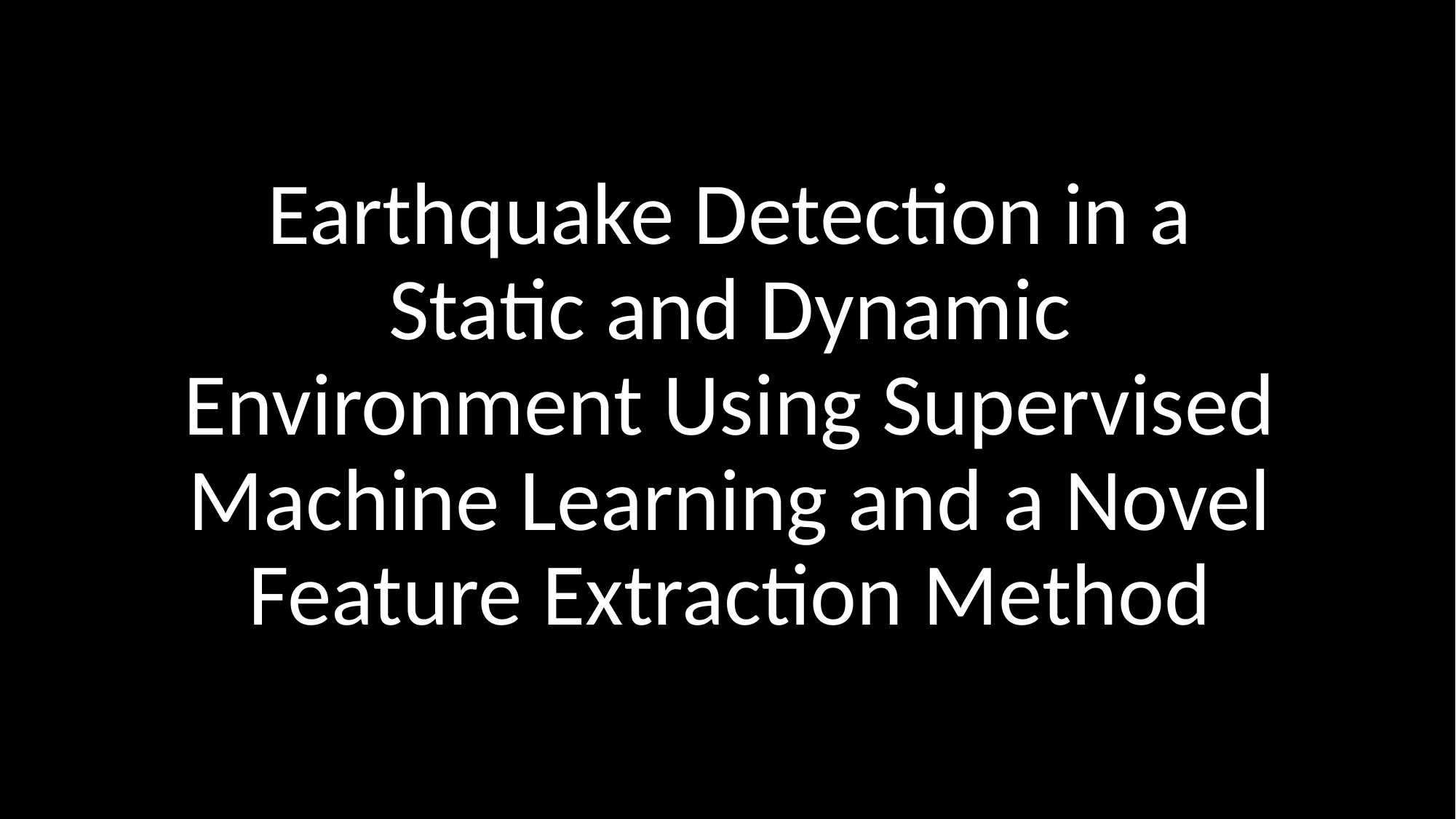

# Earthquake Detection in a Static and Dynamic Environment Using Supervised Machine Learning and a Novel Feature Extraction Method